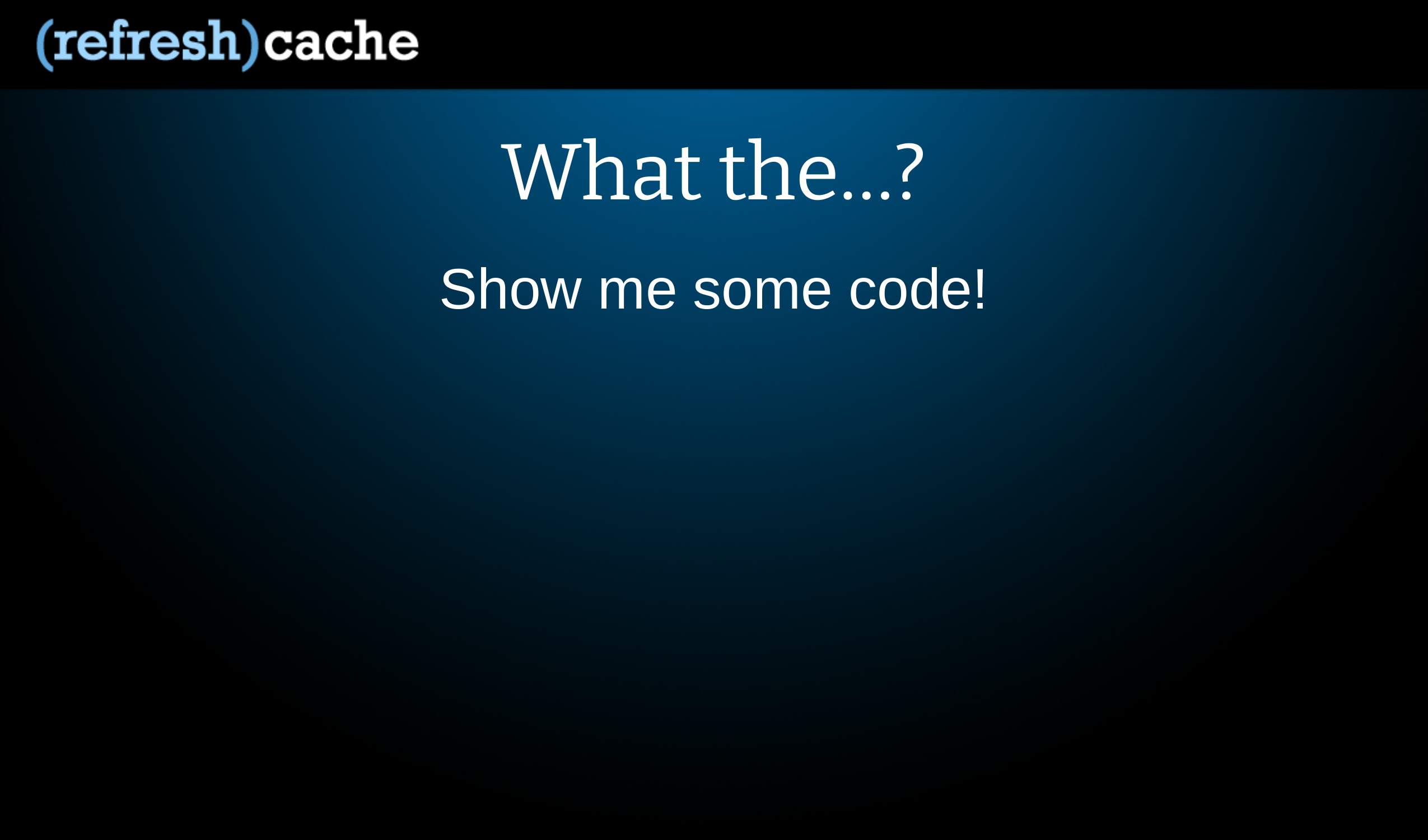

# What the…?
Show me some code!